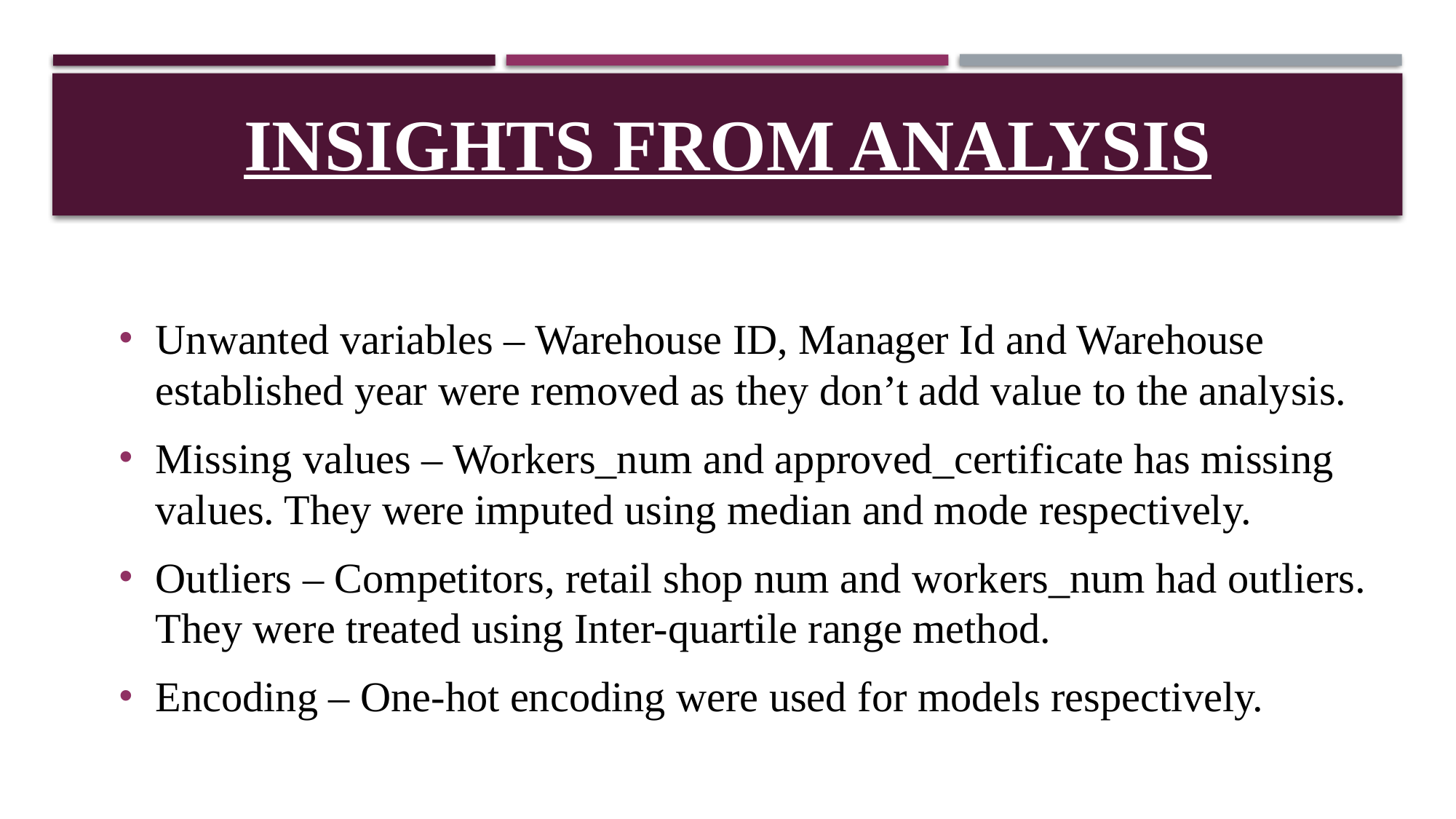

# Insights from Analysis
Unwanted variables – Warehouse ID, Manager Id and Warehouse established year were removed as they don’t add value to the analysis.
Missing values – Workers_num and approved_certificate has missing values. They were imputed using median and mode respectively.
Outliers – Competitors, retail shop num and workers_num had outliers. They were treated using Inter-quartile range method.
Encoding – One-hot encoding were used for models respectively.